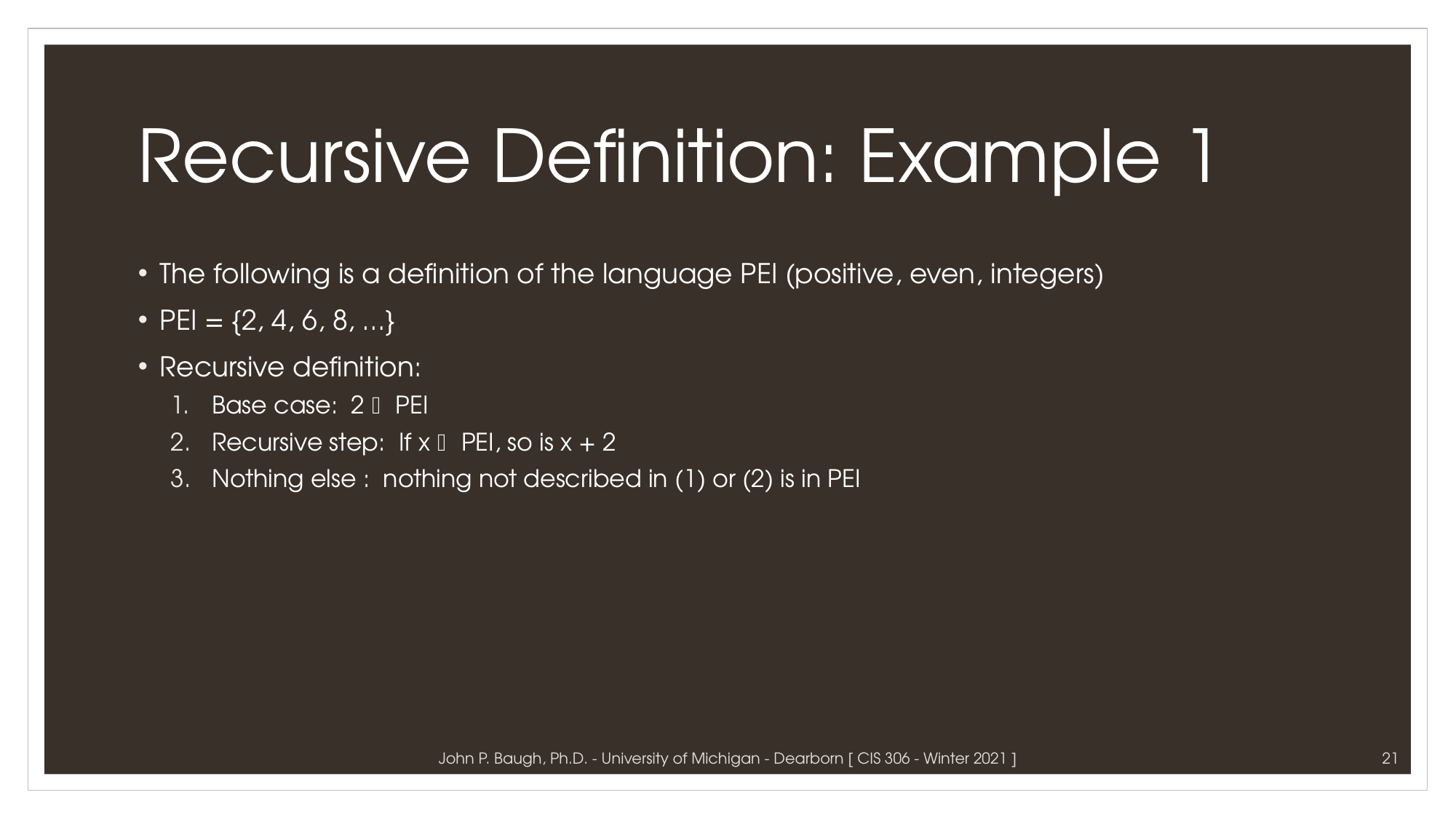

# Recursive Definition: Example 1
The following is a definition of the language PEI (positive, even, integers)
PEI = {2, 4, 6, 8, …}
Recursive definition:
Base case:  2 ∈ PEI
Recursive step:  If x ∈ PEI, so is x + 2
Nothing else :  nothing not described in (1) or (2) is in PEI
John P. Baugh, Ph.D. - University of Michigan - Dearborn [ CIS 306 - Winter 2021 ]
21